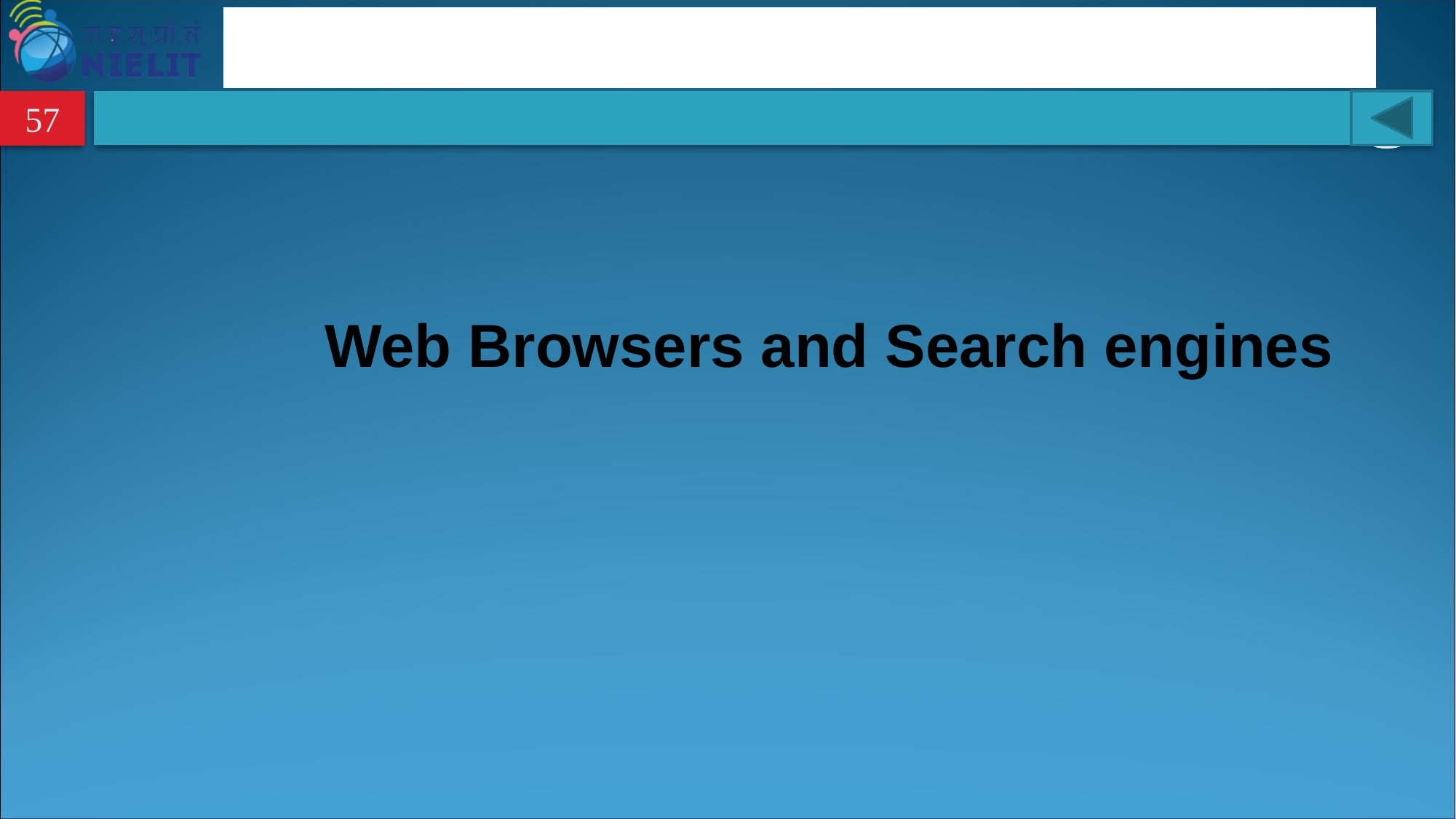

57
# Web Browsers and Search engines